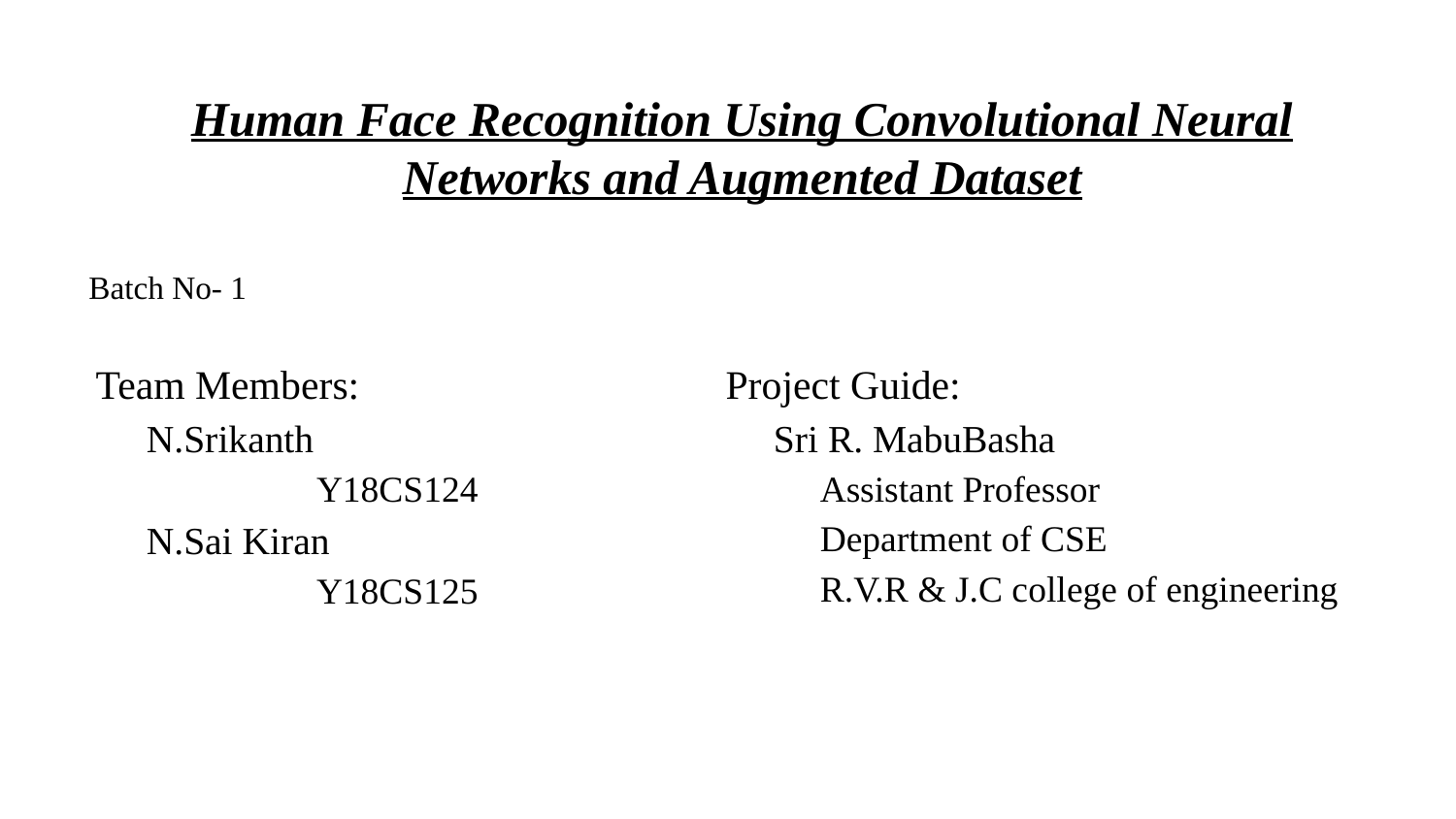

Human Face Recognition Using Convolutional Neural Networks and Augmented Dataset
Batch No- 1
Team Members:
N.Srikanth
Y18CS124
N.Sai Kiran
Y18CS125
Project Guide:
Sri R. MabuBasha
Assistant Professor
Department of CSE
R.V.R & J.C college of engineering
1